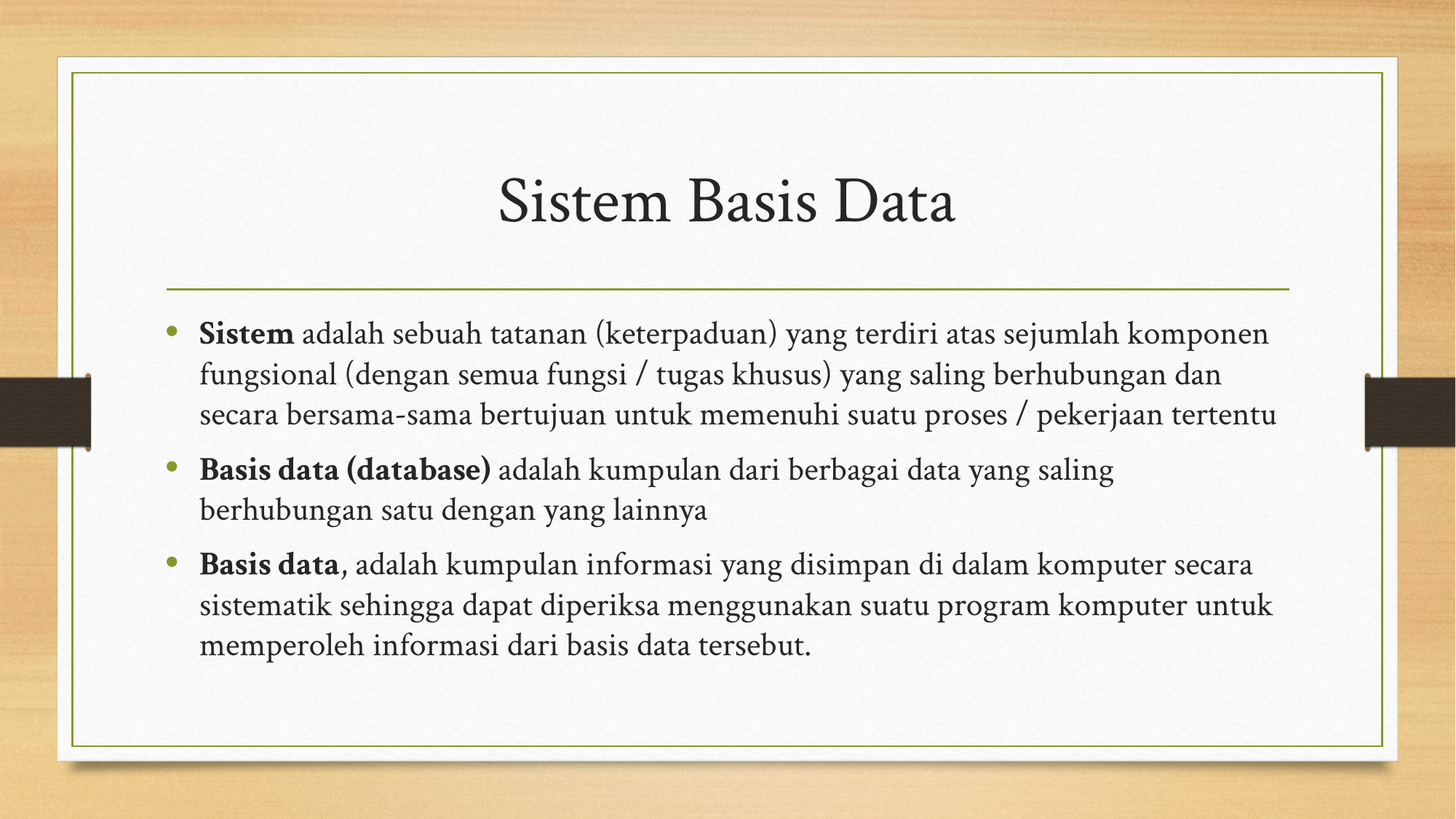

# Sistem Basis Data
Sistem adalah sebuah tatanan (keterpaduan) yang terdiri atas sejumlah komponen fungsional (dengan semua fungsi / tugas khusus) yang saling berhubungan dan secara bersama-sama bertujuan untuk memenuhi suatu proses / pekerjaan tertentu
Basis data (database) adalah kumpulan dari berbagai data yang saling berhubungan satu dengan yang lainnya
Basis data, adalah kumpulan informasi yang disimpan di dalam komputer secara sistematik sehingga dapat diperiksa menggunakan suatu program komputer untuk memperoleh informasi dari basis data tersebut.